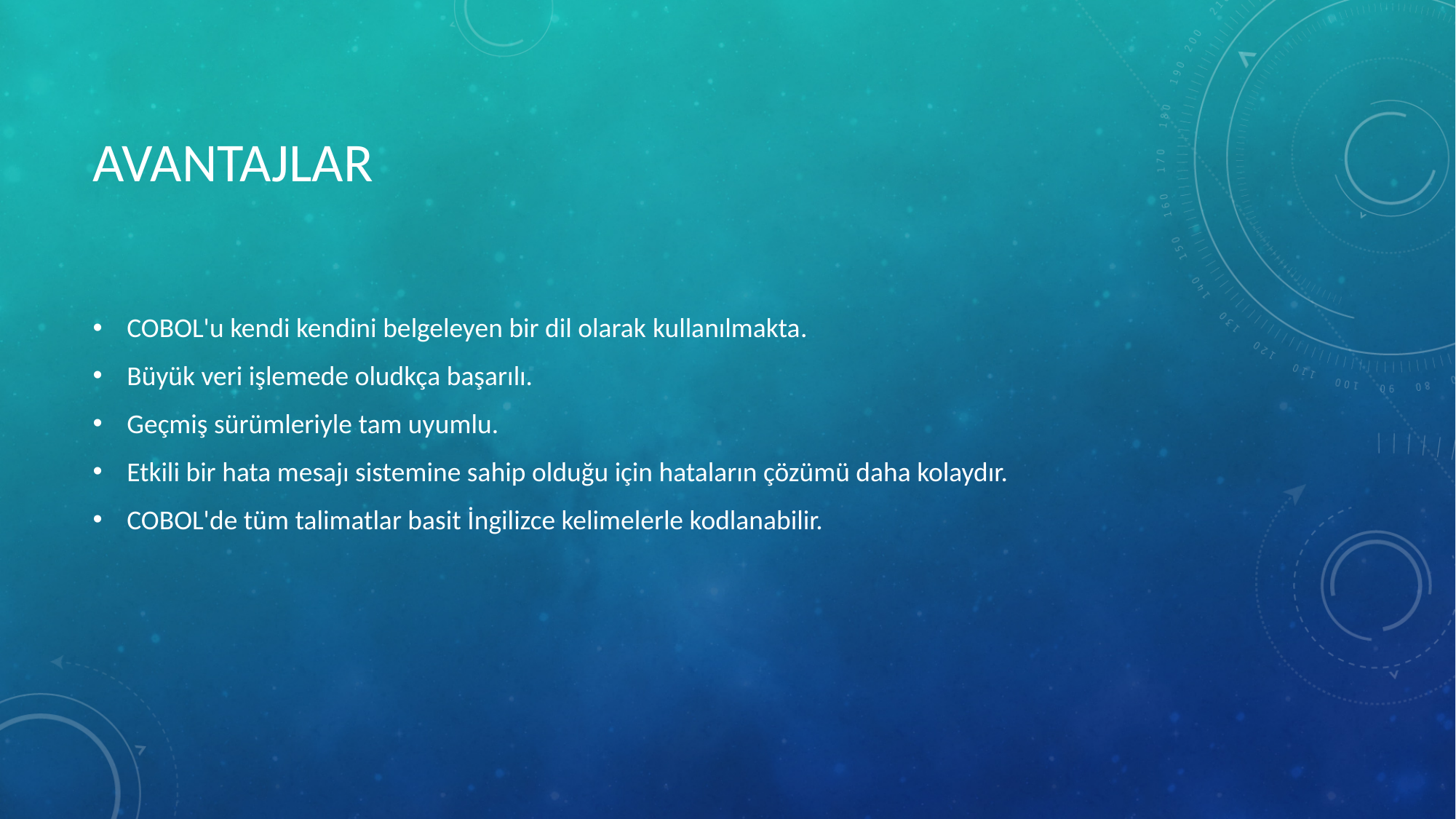

# Avantajlar
COBOL'u kendi kendini belgeleyen bir dil olarak kullanılmakta.
Büyük veri işlemede oludkça başarılı.
Geçmiş sürümleriyle tam uyumlu.
Etkili bir hata mesajı sistemine sahip olduğu için hataların çözümü daha kolaydır.
COBOL'de tüm talimatlar basit İngilizce kelimelerle kodlanabilir.